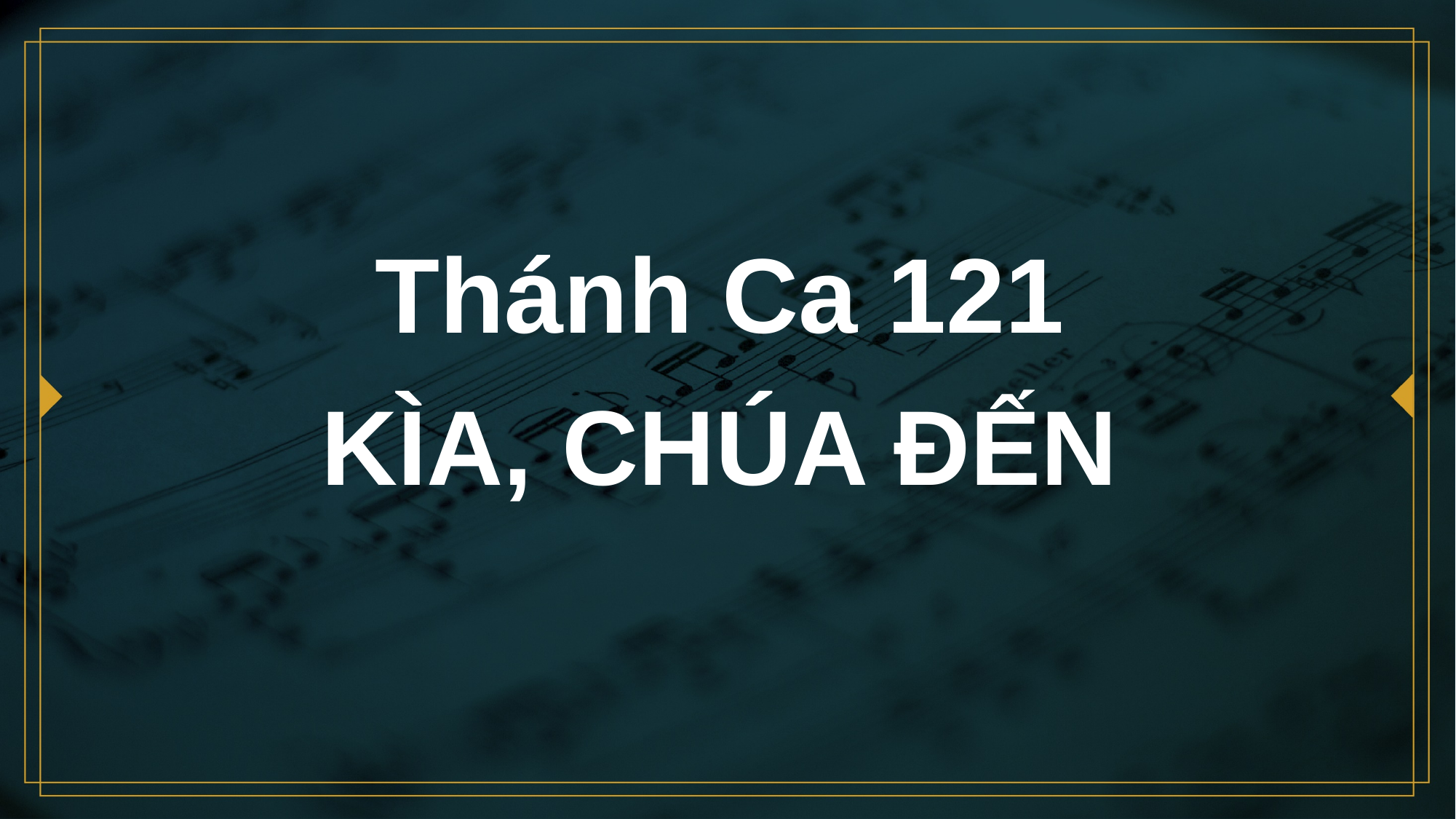

# Thánh Ca 121 KÌA, CHÚA ĐẾN